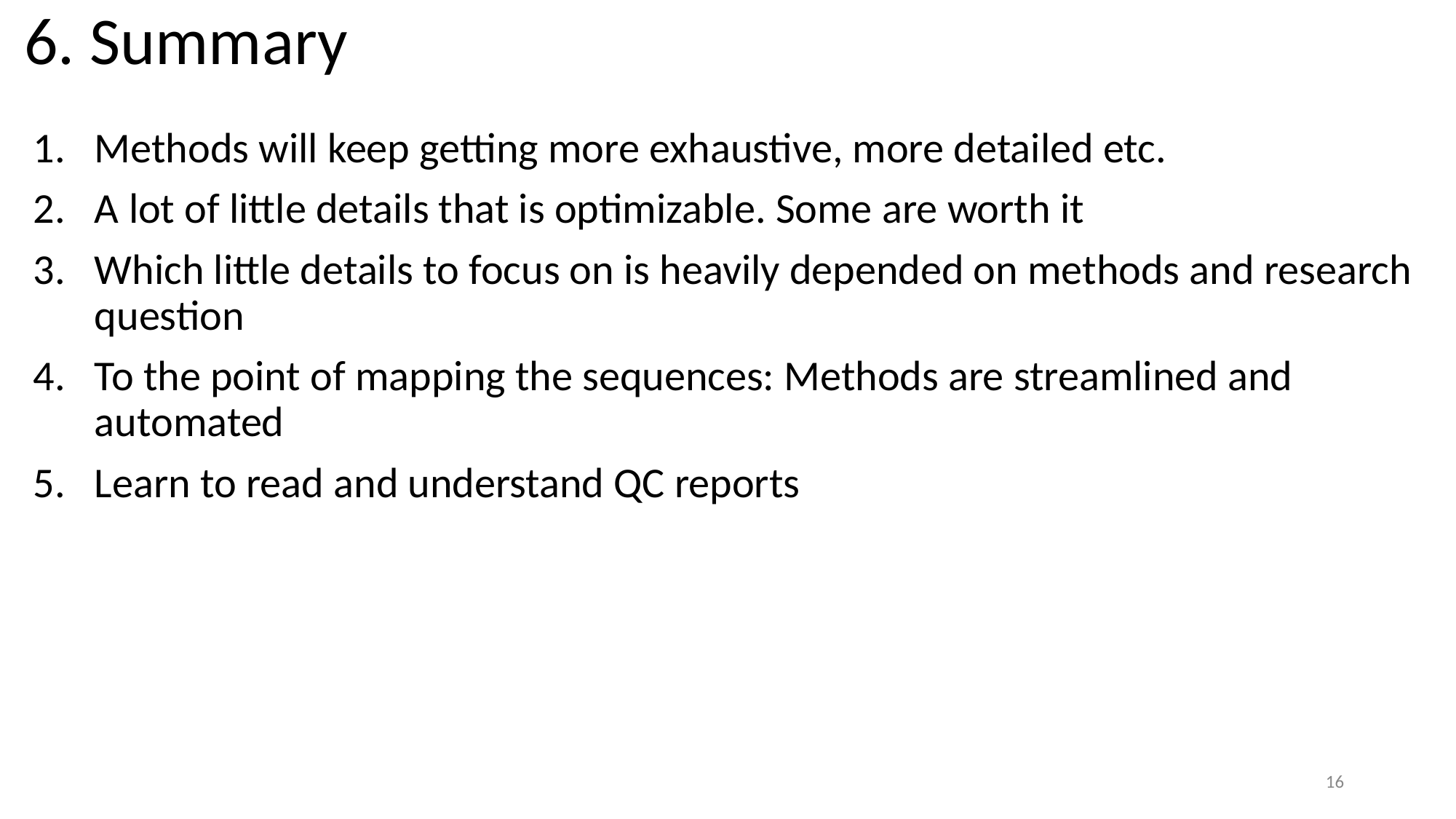

# 6. Summary
Methods will keep getting more exhaustive, more detailed etc.
A lot of little details that is optimizable. Some are worth it
Which little details to focus on is heavily depended on methods and research question
To the point of mapping the sequences: Methods are streamlined and automated
Learn to read and understand QC reports
16
16